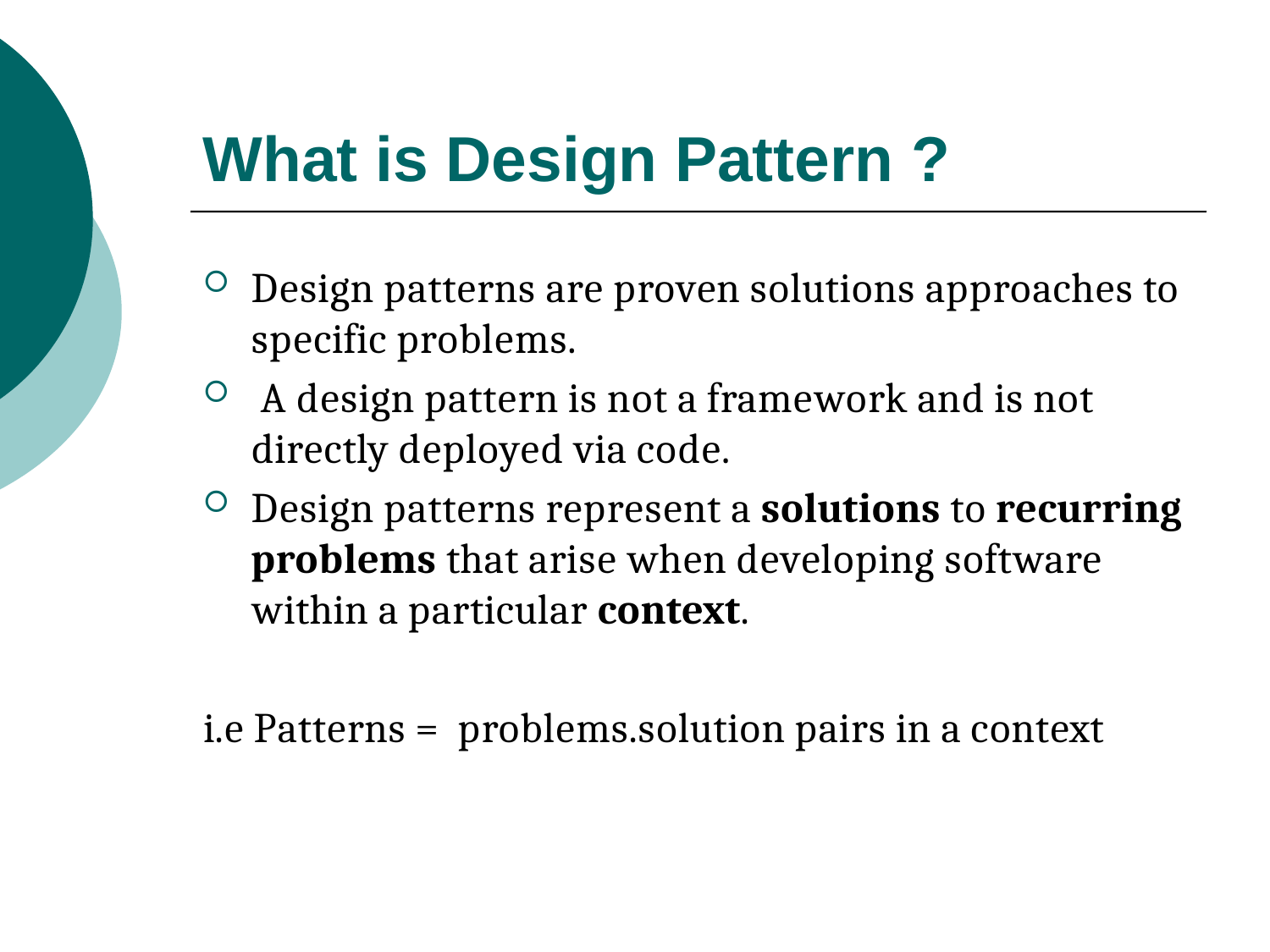

# What is Design Pattern ?
Design patterns are proven solutions approaches to specific problems.
 A design pattern is not a framework and is not directly deployed via code.
Design patterns represent a solutions to recurring problems that arise when developing software within a particular context.

i.e Patterns =  problems.solution pairs in a context